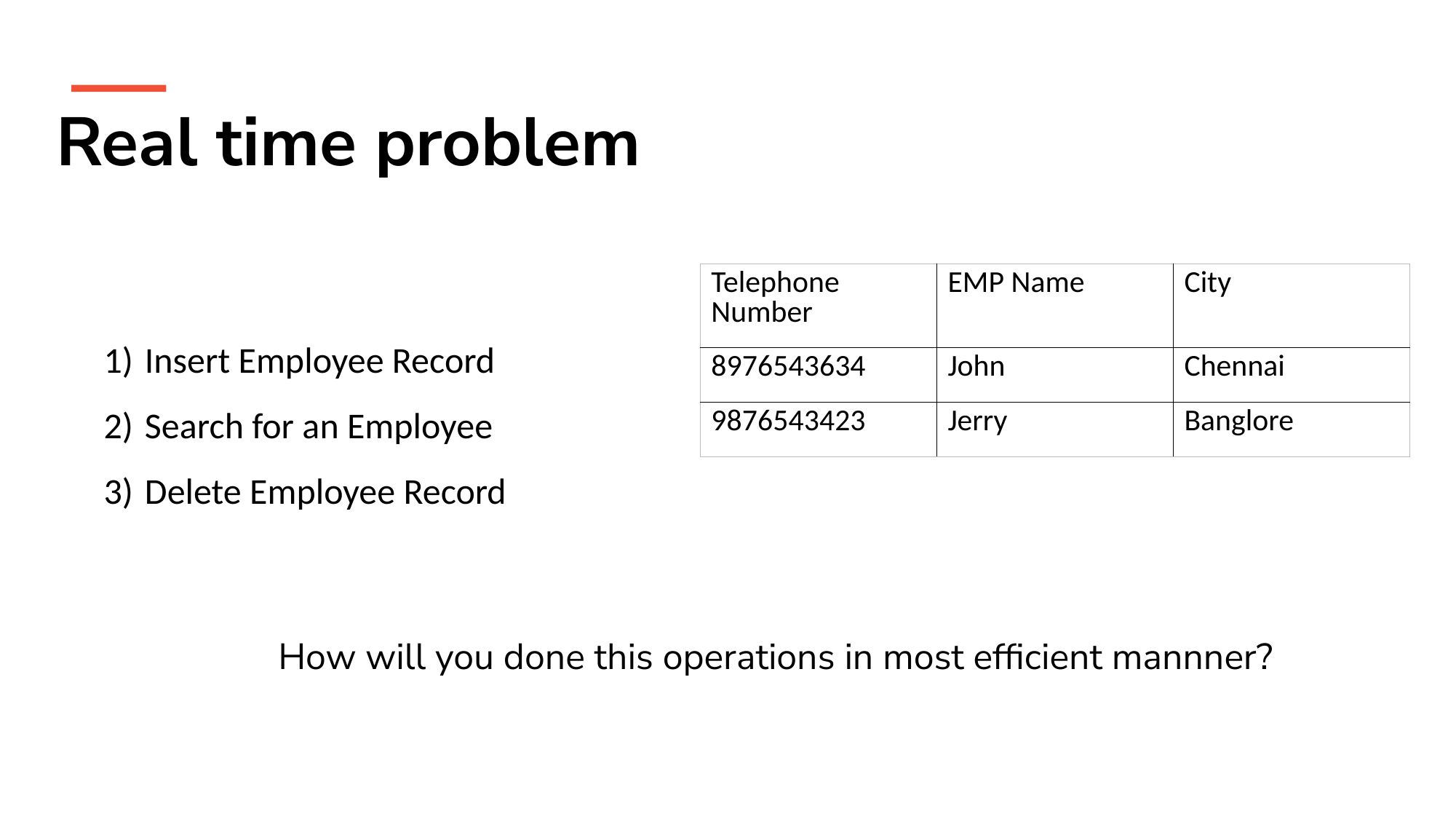

Real time problem
| Telephone Number | EMP Name | City |
| --- | --- | --- |
| 8976543634 | John | Chennai |
| 9876543423 | Jerry | Banglore |
Insert Employee Record
Search for an Employee
Delete Employee Record
How will you done this operations in most efficient mannner?